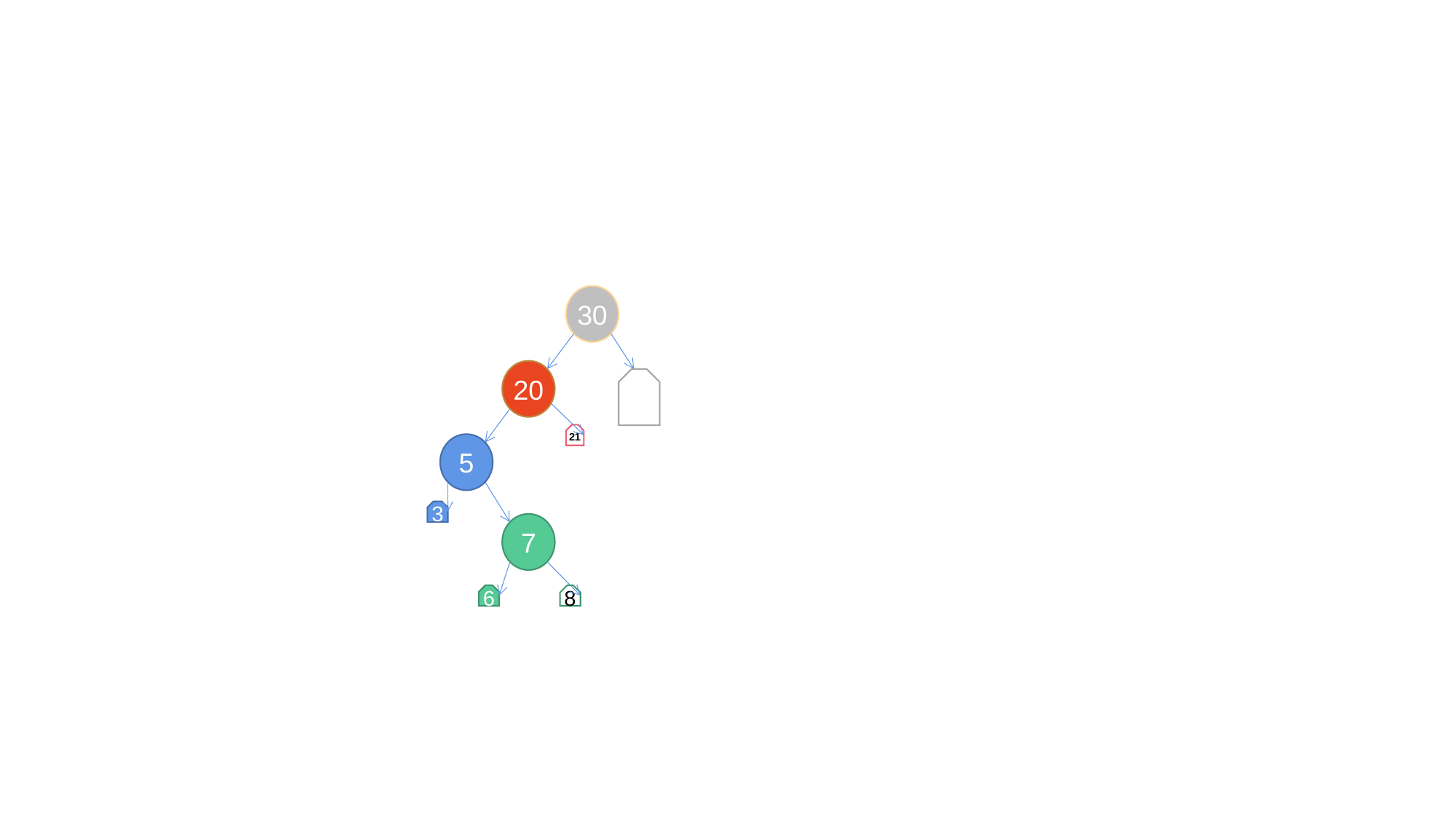

#
30
20

21
5
3
7
8
6